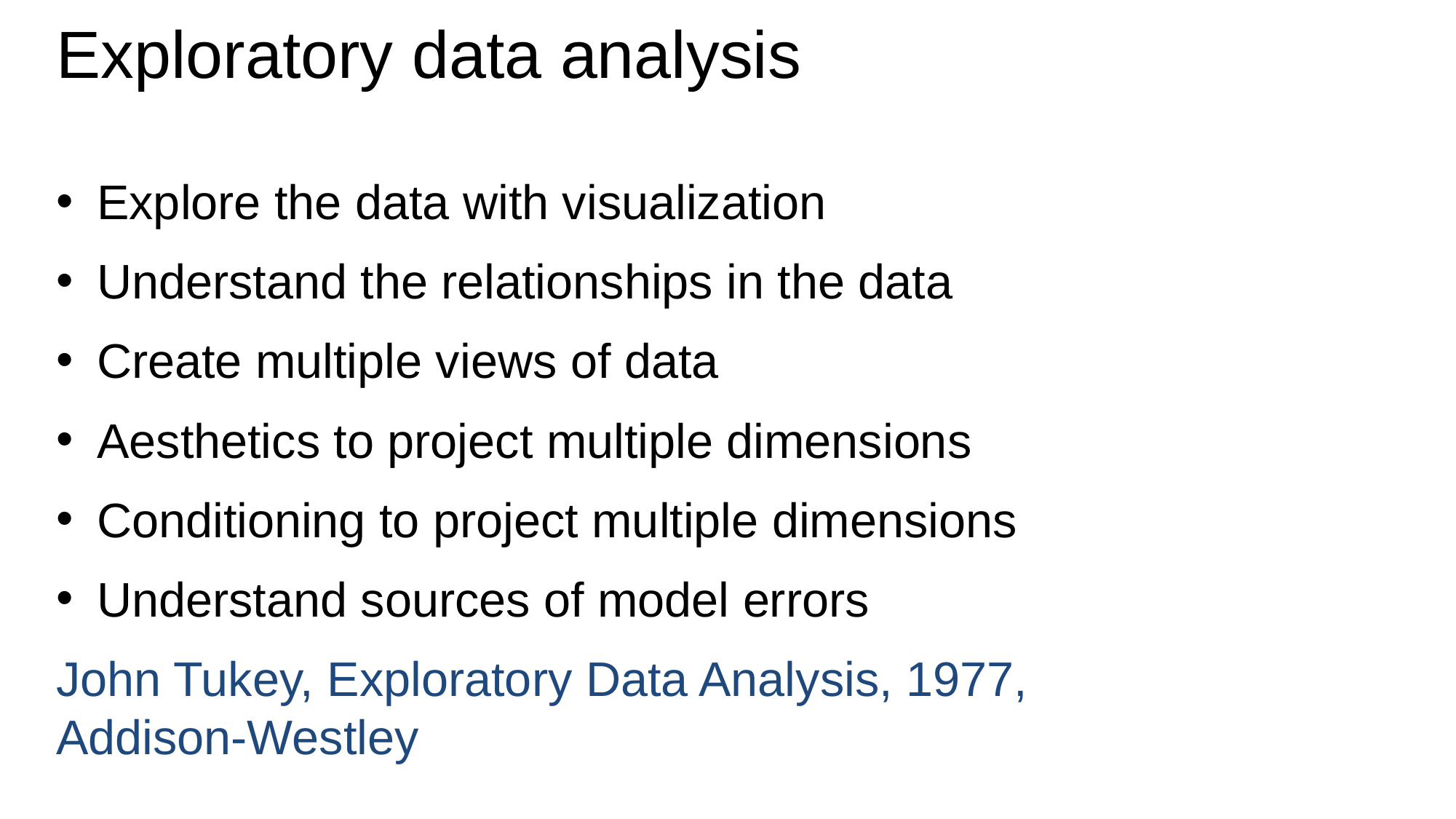

# Exploratory data analysis
Explore the data with visualization
Understand the relationships in the data
Create multiple views of data
Aesthetics to project multiple dimensions
Conditioning to project multiple dimensions
Understand sources of model errors
John Tukey, Exploratory Data Analysis, 1977, Addison-Westley